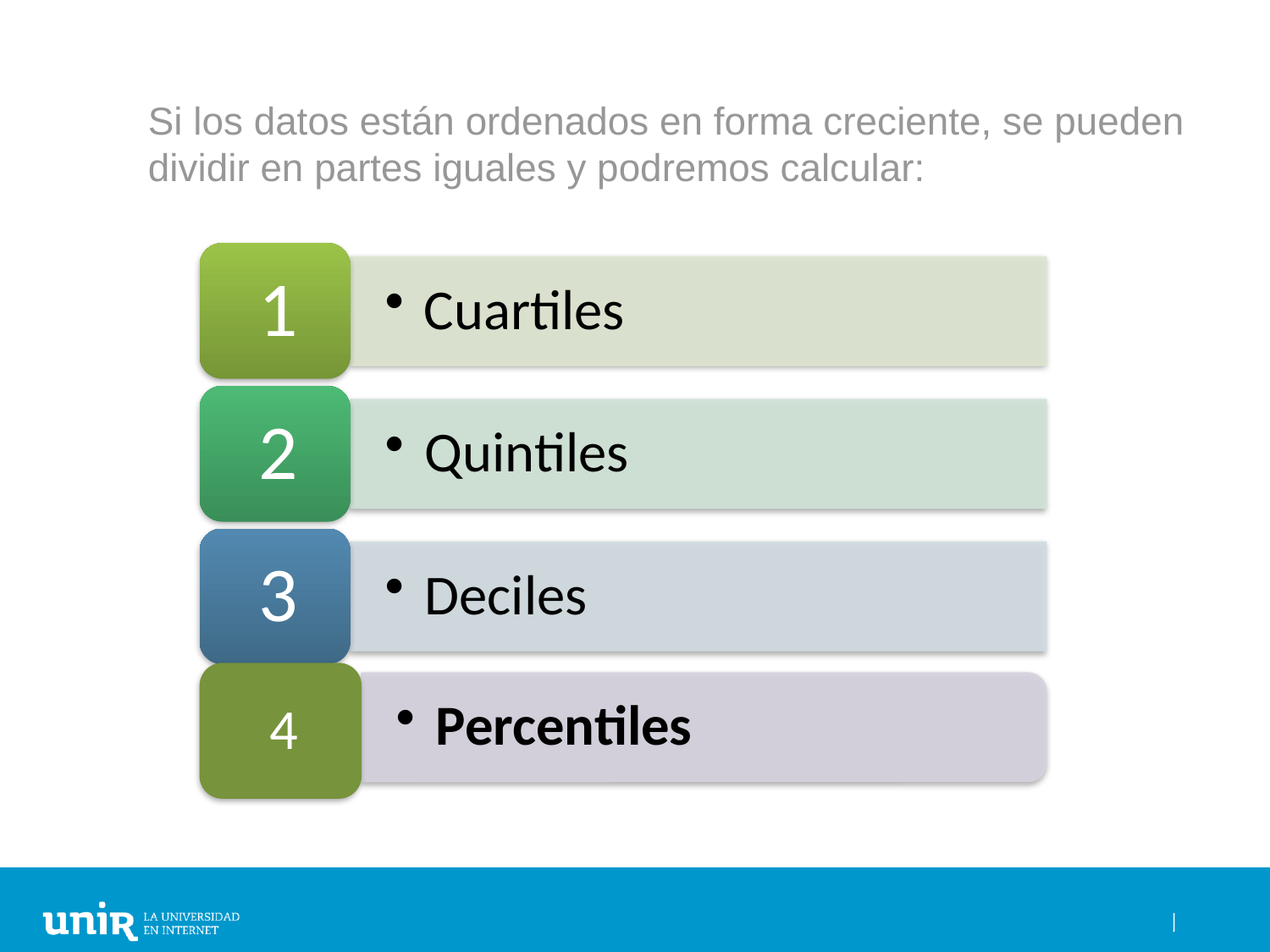

Si los datos están ordenados en forma creciente, se pueden dividir en partes iguales y podremos calcular:
Cuartiles
1
Quintiles
2
Deciles
3
Percentiles
4